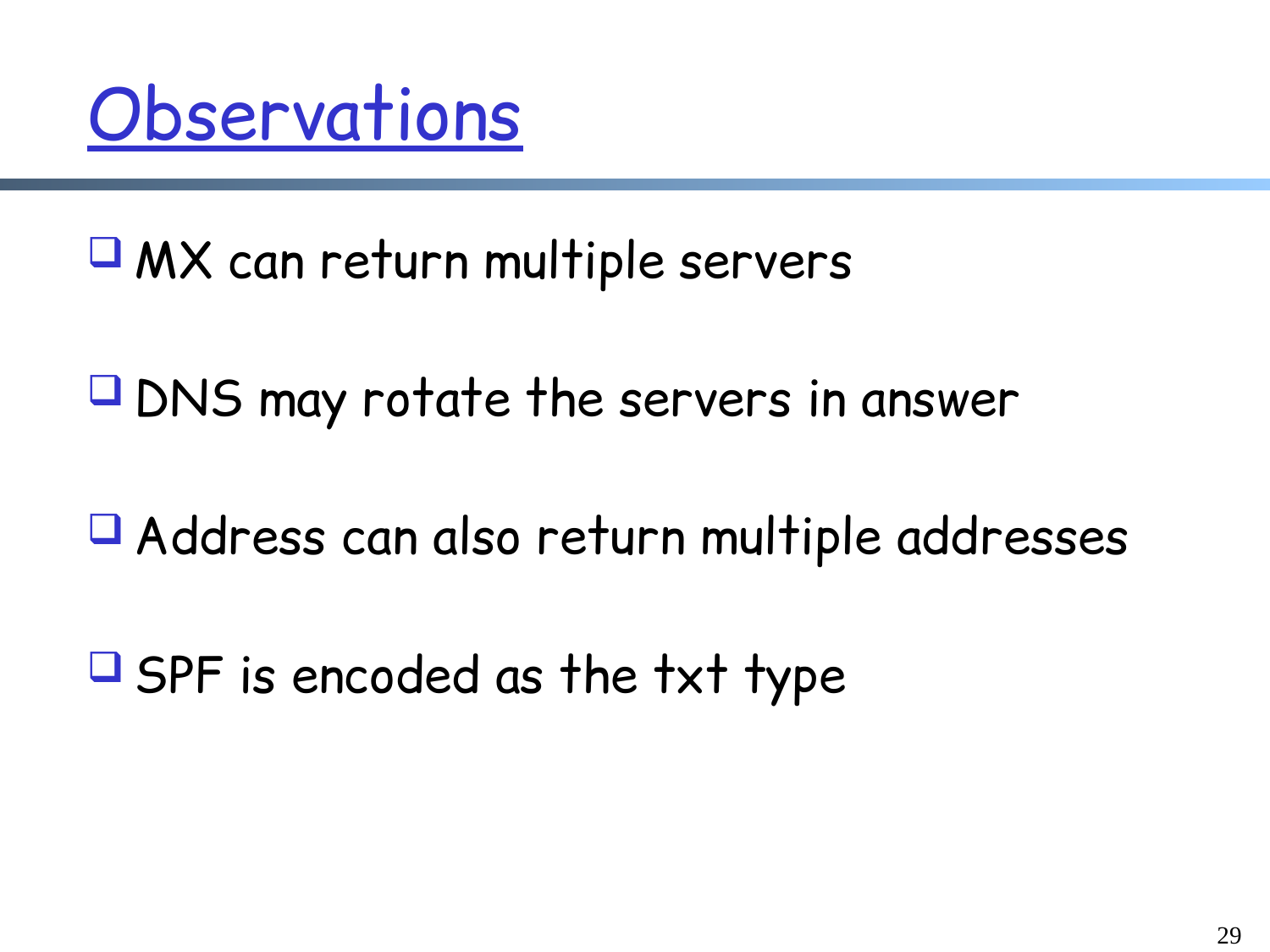

# Observations
MX can return multiple servers

DNS may rotate the servers in answer

Address can also return multiple addresses

SPF is encoded as the txt type
29